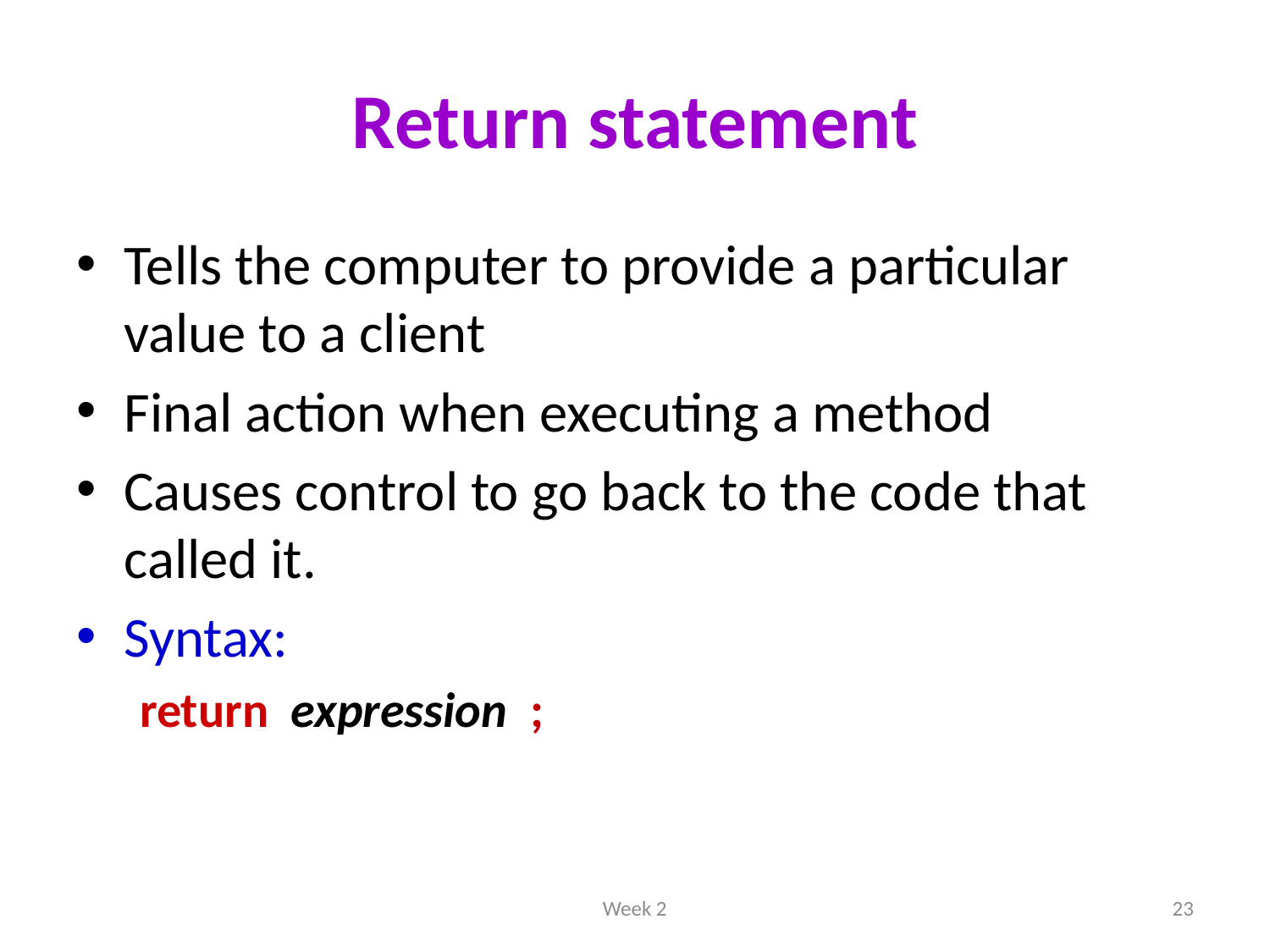

# Return statement
Tells the computer to provide a particular value to a client
Final action when executing a method
Causes control to go back to the code that called it.
Syntax:
return  expression  ;
Week 2
23